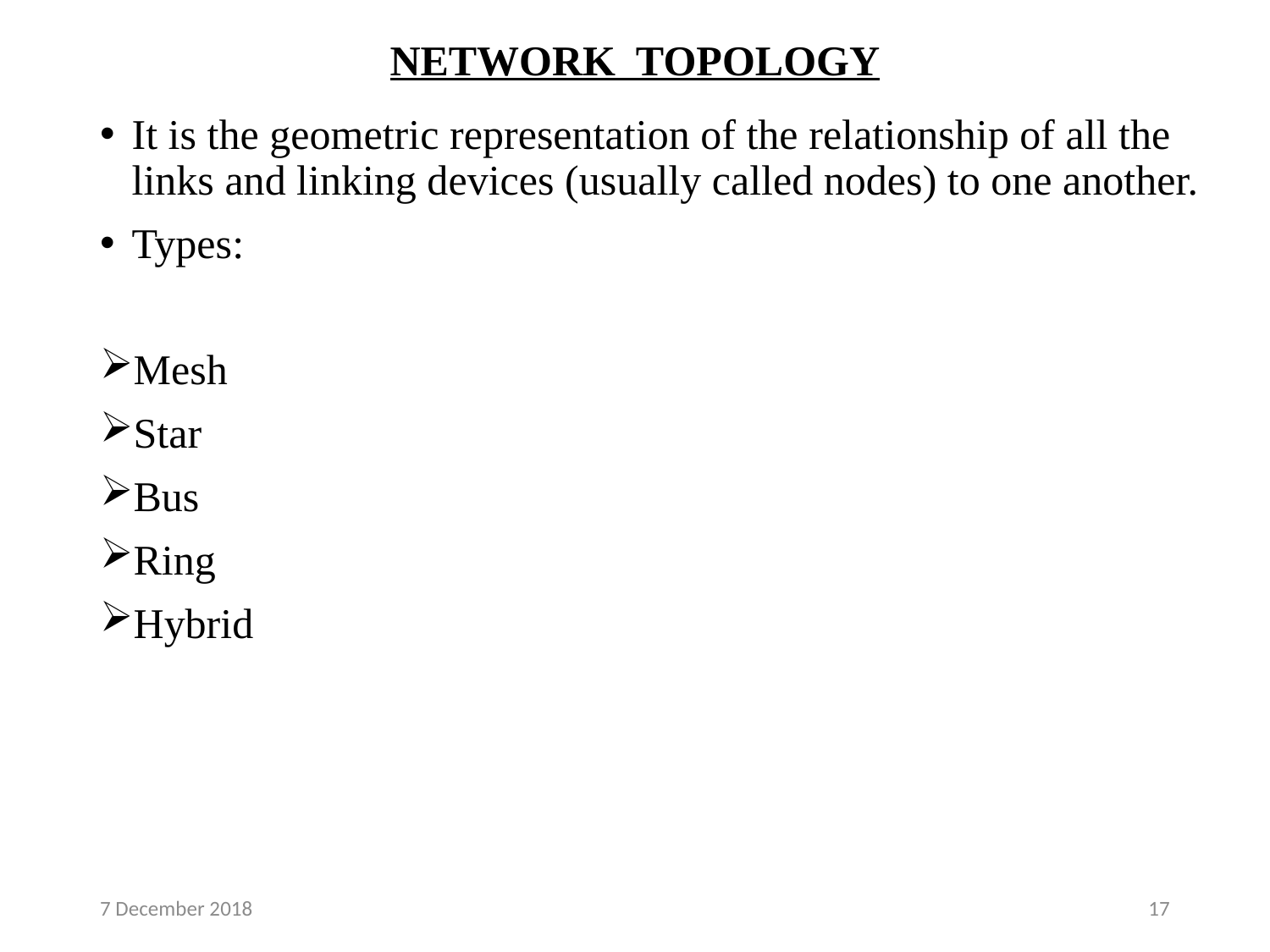

# NETWORK  TOPOLOGY
It is the geometric representation of the relationship of all the links and linking devices (usually called nodes) to one another.
Types:

Mesh
Star
Bus
Ring
Hybrid

7 December 2018
17